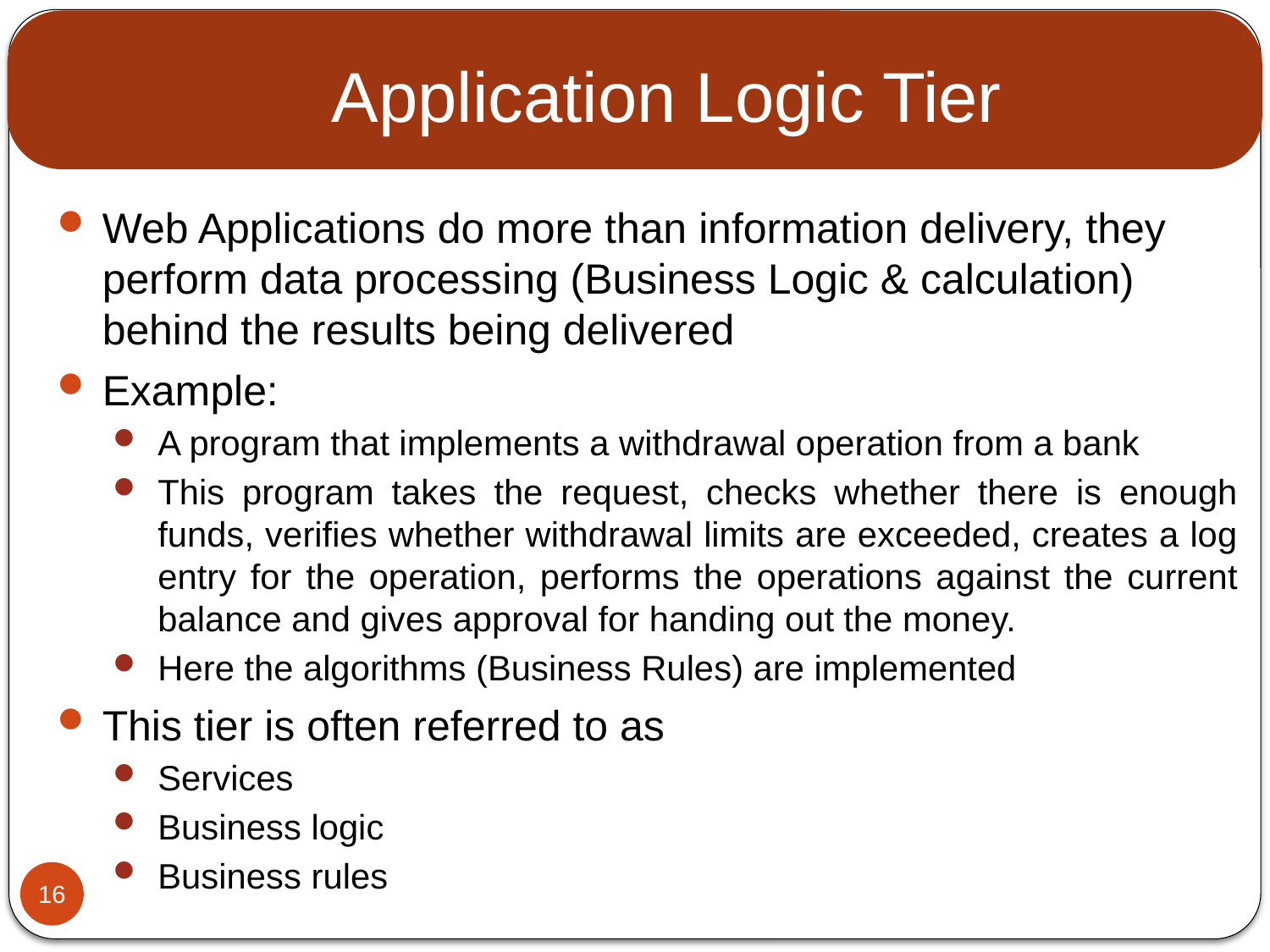

# Application Logic Tier
Web Applications do more than information delivery, they perform data processing (Business Logic & calculation) behind the results being delivered
Example:
A program that implements a withdrawal operation from a bank
This program takes the request, checks whether there is enough funds, verifies whether withdrawal limits are exceeded, creates a log entry for the operation, performs the operations against the current balance and gives approval for handing out the money.
Here the algorithms (Business Rules) are implemented
This tier is often referred to as
Services
Business logic
Business rules
16